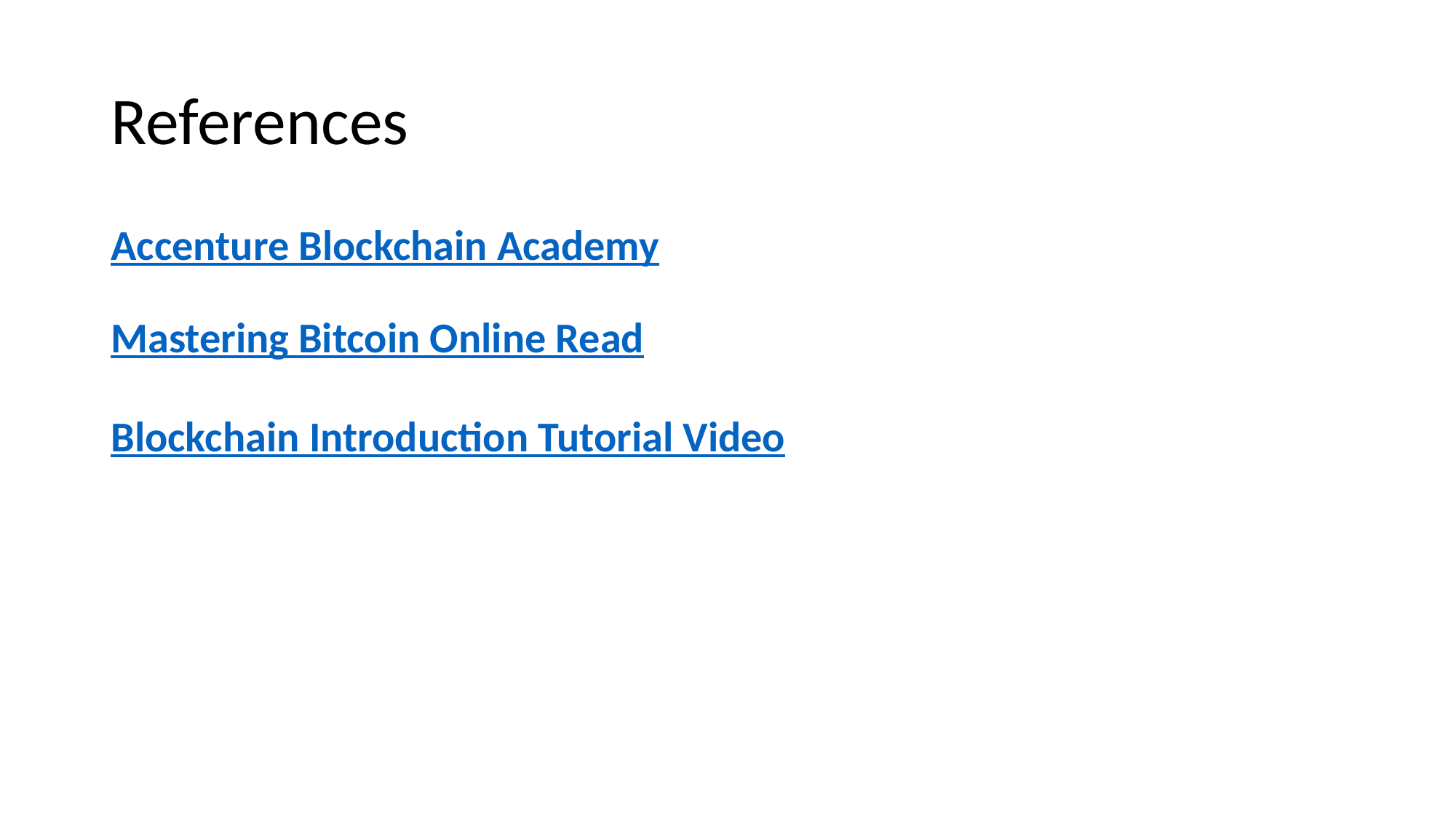

# References
Accenture Blockchain Academy

Mastering Bitcoin Online Read

Blockchain Introduction Tutorial Video